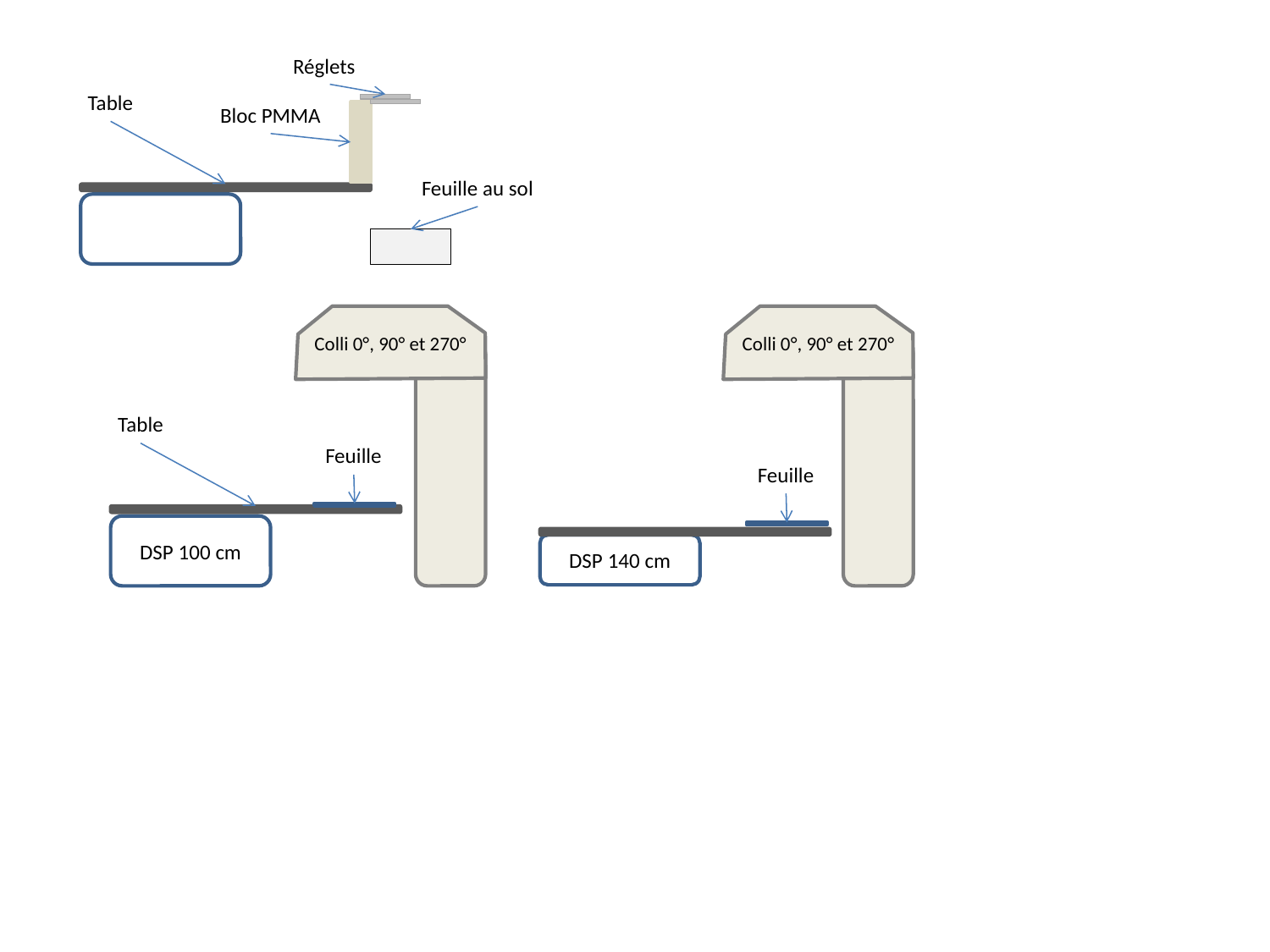

Réglets
Table

Feuille au sol

Bloc PMMA
Colli 0°, 90° et 270°
Colli 0°, 90° et 270°

Table
Feuille
Feuille

DSP 100 cm

DSP 140 cm